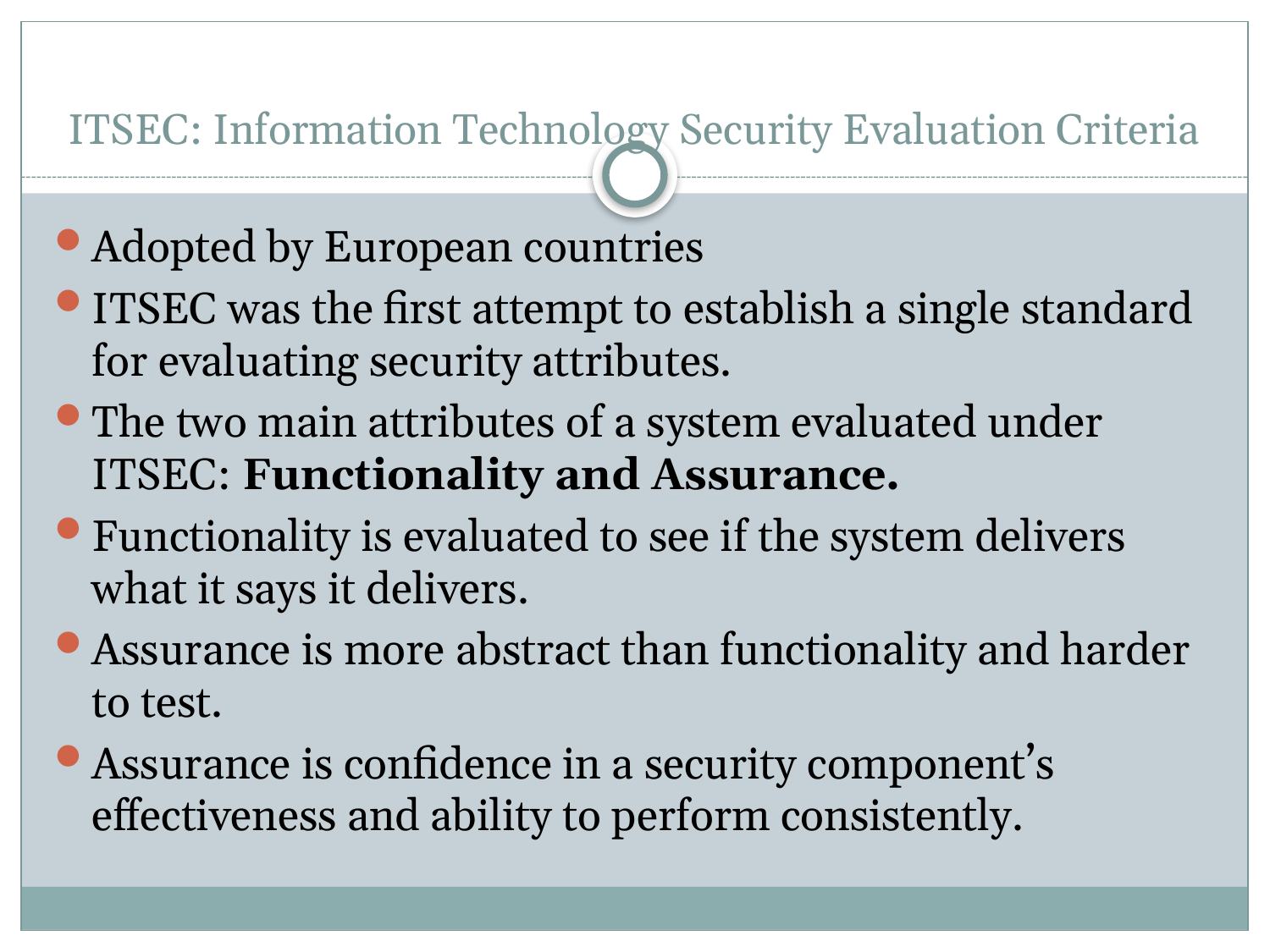

# ITSEC: Information Technology Security Evaluation Criteria
Adopted by European countries
ITSEC was the first attempt to establish a single standard for evaluating security attributes.
The two main attributes of a system evaluated under ITSEC: Functionality and Assurance.
Functionality is evaluated to see if the system delivers what it says it delivers.
Assurance is more abstract than functionality and harder to test.
Assurance is confidence in a security component’s effectiveness and ability to perform consistently.